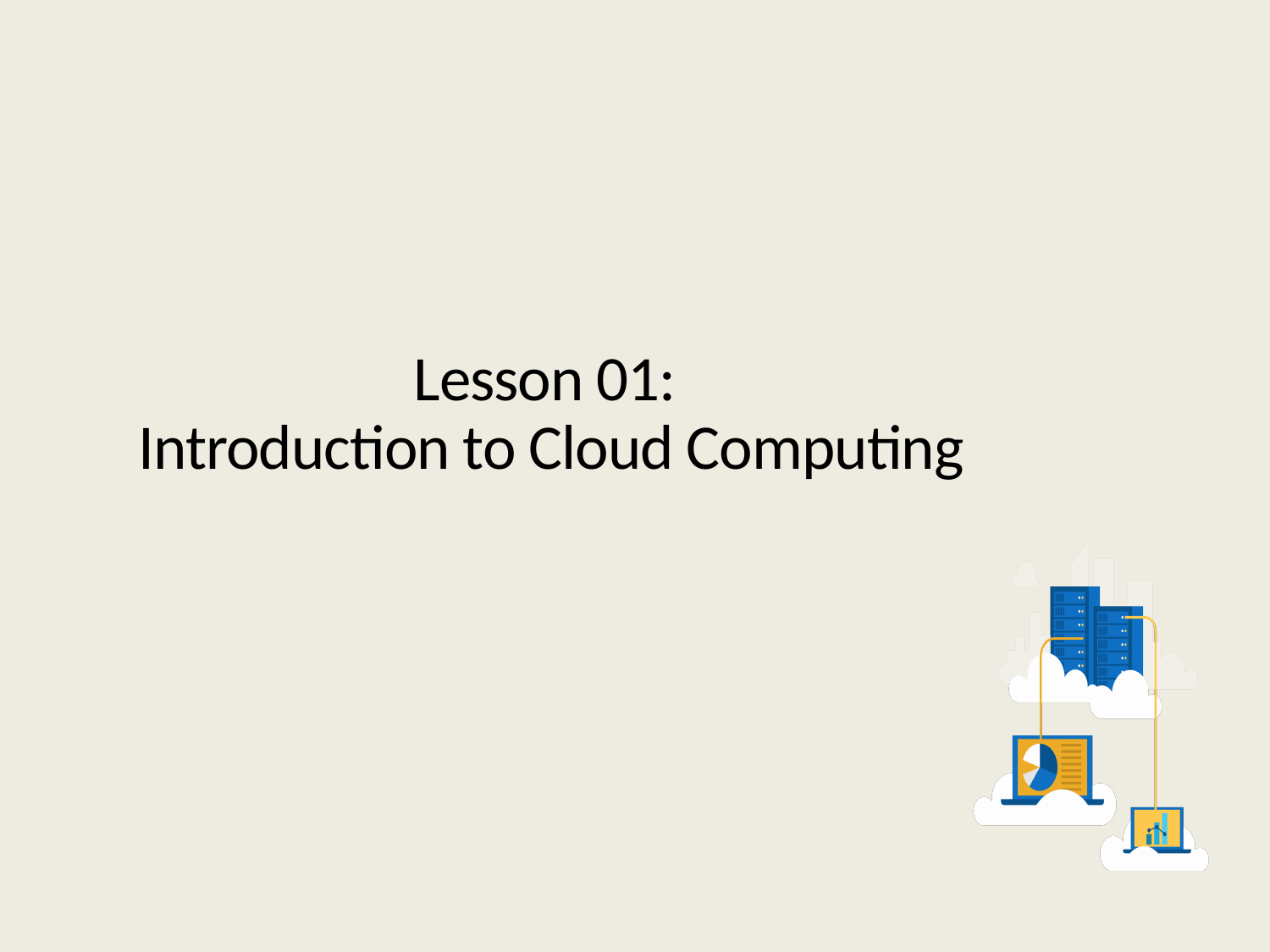

# Lesson 01: Introduction to Cloud Computing